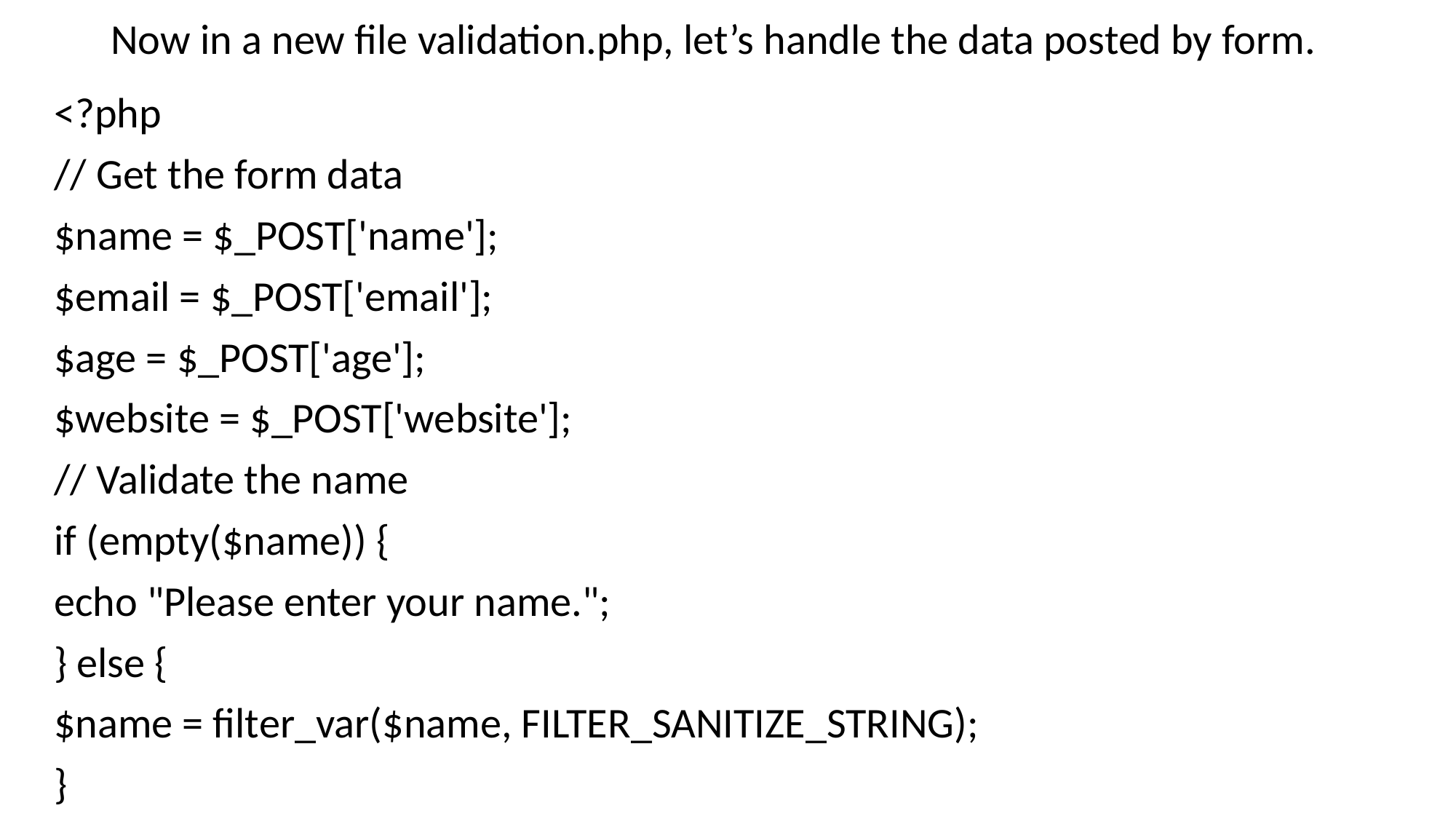

# Now in a new file validation.php, let’s handle the data posted by form.
<?php
// Get the form data
$name = $_POST['name'];
$email = $_POST['email'];
$age = $_POST['age'];
$website = $_POST['website'];
// Validate the name
if (empty($name)) {
echo "Please enter your name.";
} else {
$name = filter_var($name, FILTER_SANITIZE_STRING);
}